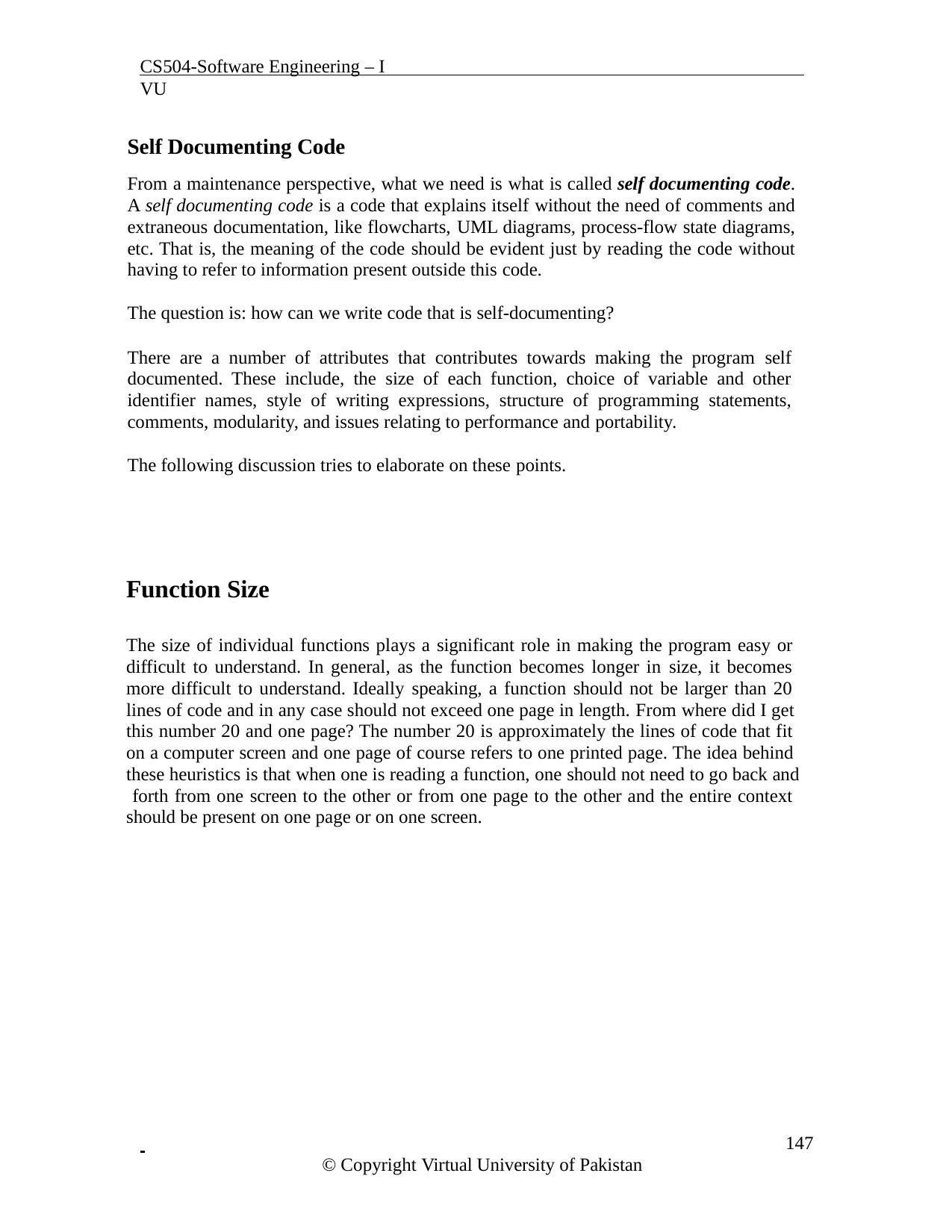

CS504-Software Engineering – I	VU

Self Documenting Code
From a maintenance perspective, what we need is what is called self documenting code.  A self documenting code is a code that explains itself without the need of comments and  extraneous documentation, like flowcharts, UML diagrams, process-flow state diagrams,  etc. That is, the meaning of the code should be evident just by reading the code without  having to refer to information present outside this code.

The question is: how can we write code that is self-documenting?

There are a number of attributes that contributes towards making the program self  documented. These include, the size of each function, choice of variable and other  identifier names, style of writing expressions, structure of programming statements,  comments, modularity, and issues relating to performance and portability.

The following discussion tries to elaborate on these points.

Function Size

The size of individual functions plays a significant role in making the program easy or  difficult to understand. In general, as the function becomes longer in size, it becomes  more difficult to understand. Ideally speaking, a function should not be larger than 20  lines of code and in any case should not exceed one page in length. From where did I get  this number 20 and one page? The number 20 is approximately the lines of code that fit  on a computer screen and one page of course refers to one printed page. The idea behind  these heuristics is that when one is reading a function, one should not need to go back and  forth from one screen to the other or from one page to the other and the entire context  should be present on one page or on one screen.
 	147
© Copyright Virtual University of Pakistan